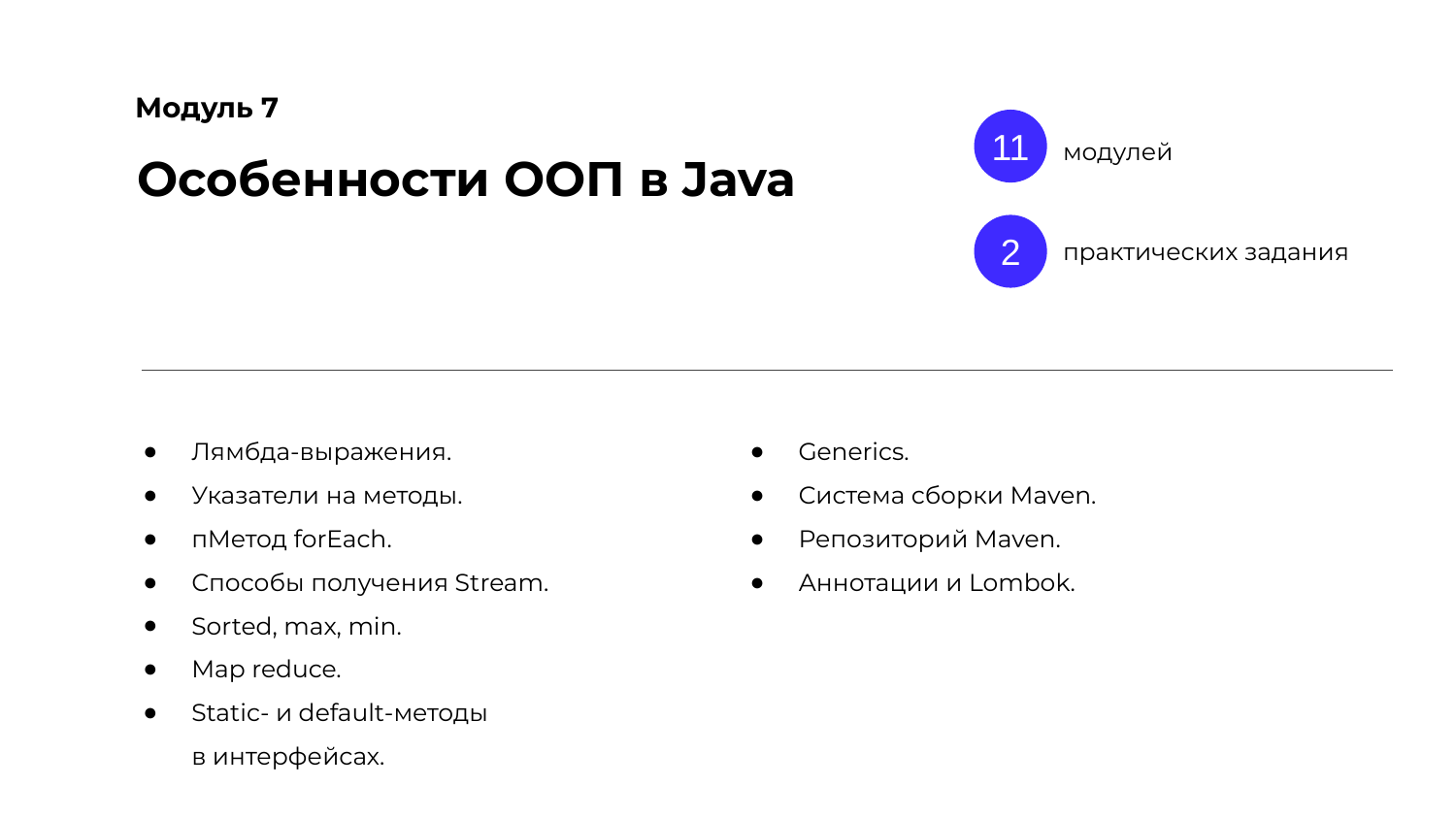

Модуль 7

11
модулей
Особенности ООП в Java

2
практических задания
Лямбда-выражения.
Указатели на методы.
пМетод forEach.
Способы получения Stream.
Sorted, max, min.
Map reduce.
Static- и default-методы
в интерфейсах.

Generics.
Система сборки Maven.
Репозиторий Maven.
Аннотации и Lombok.